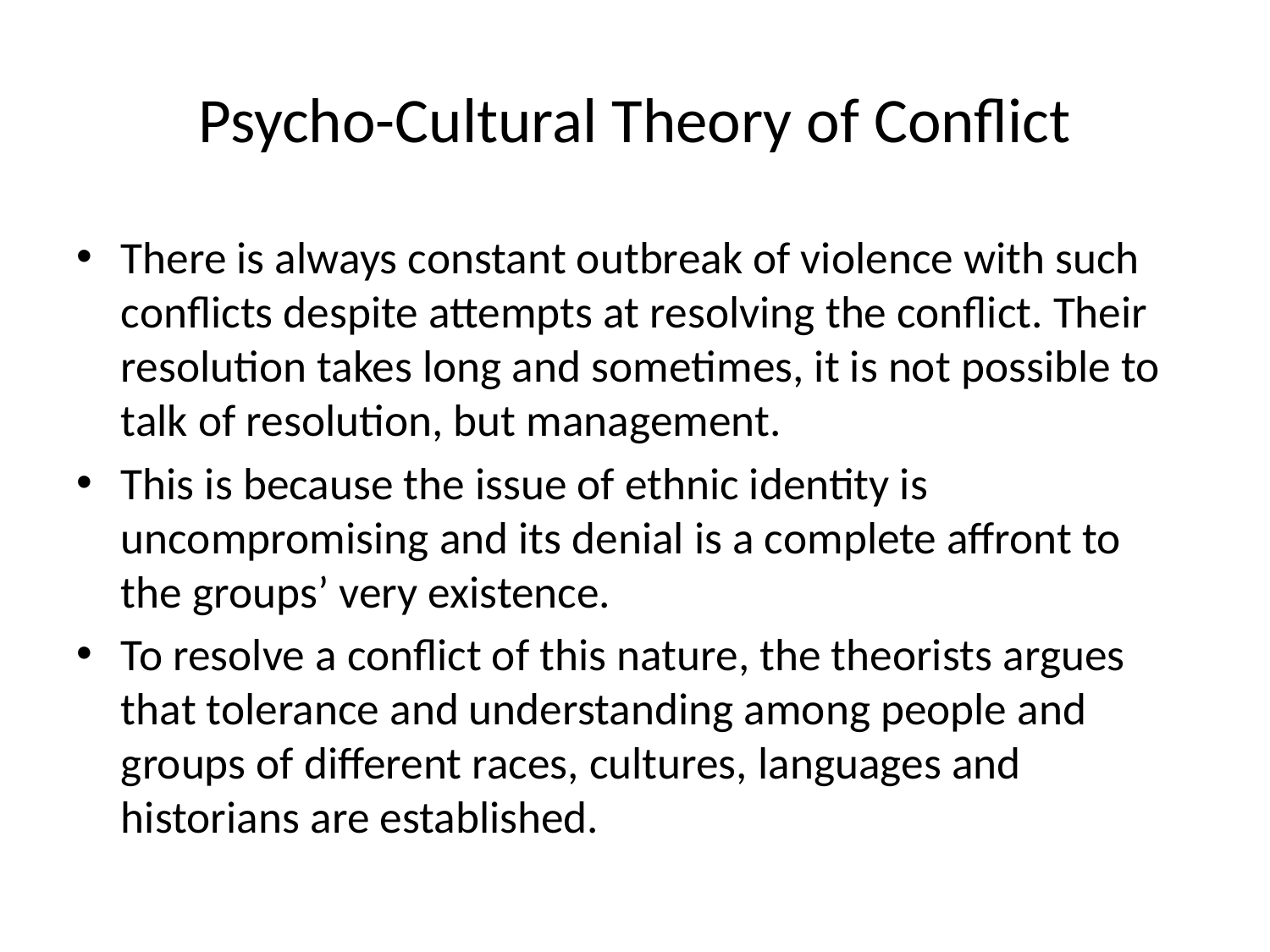

# Psycho-Cultural Theory of Conflict
There is always constant outbreak of violence with such conflicts despite attempts at resolving the conflict. Their resolution takes long and sometimes, it is not possible to talk of resolution, but management.
This is because the issue of ethnic identity is uncompromising and its denial is a complete affront to the groups’ very existence.
To resolve a conflict of this nature, the theorists argues that tolerance and understanding among people and groups of different races, cultures, languages and historians are established.